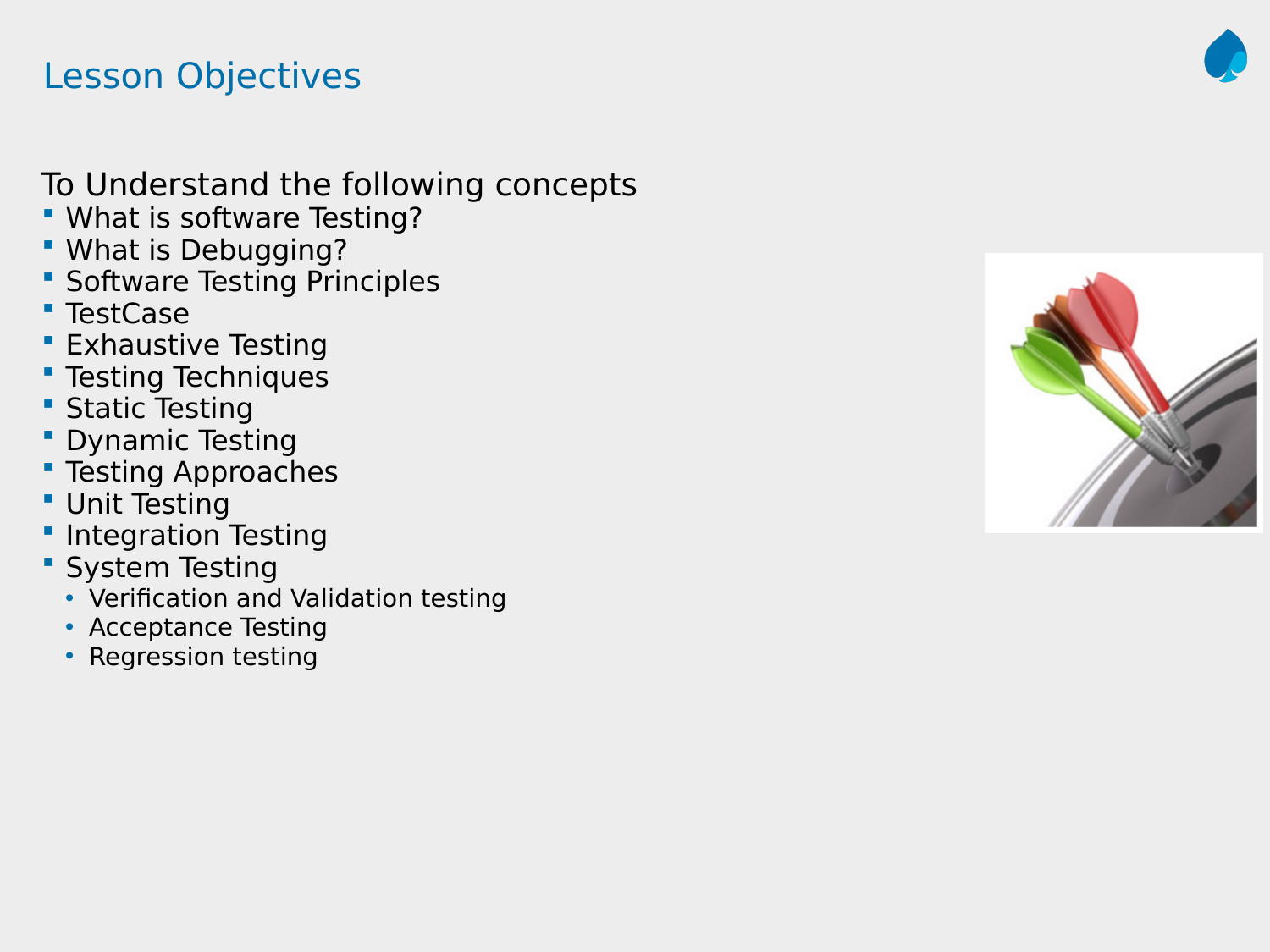

# Lesson Objectives
To Understand the following concepts
What is software Testing?
What is Debugging?
Software Testing Principles
TestCase
Exhaustive Testing
Testing Techniques
Static Testing
Dynamic Testing
Testing Approaches
Unit Testing
Integration Testing
System Testing
Verification and Validation testing
Acceptance Testing
Regression testing